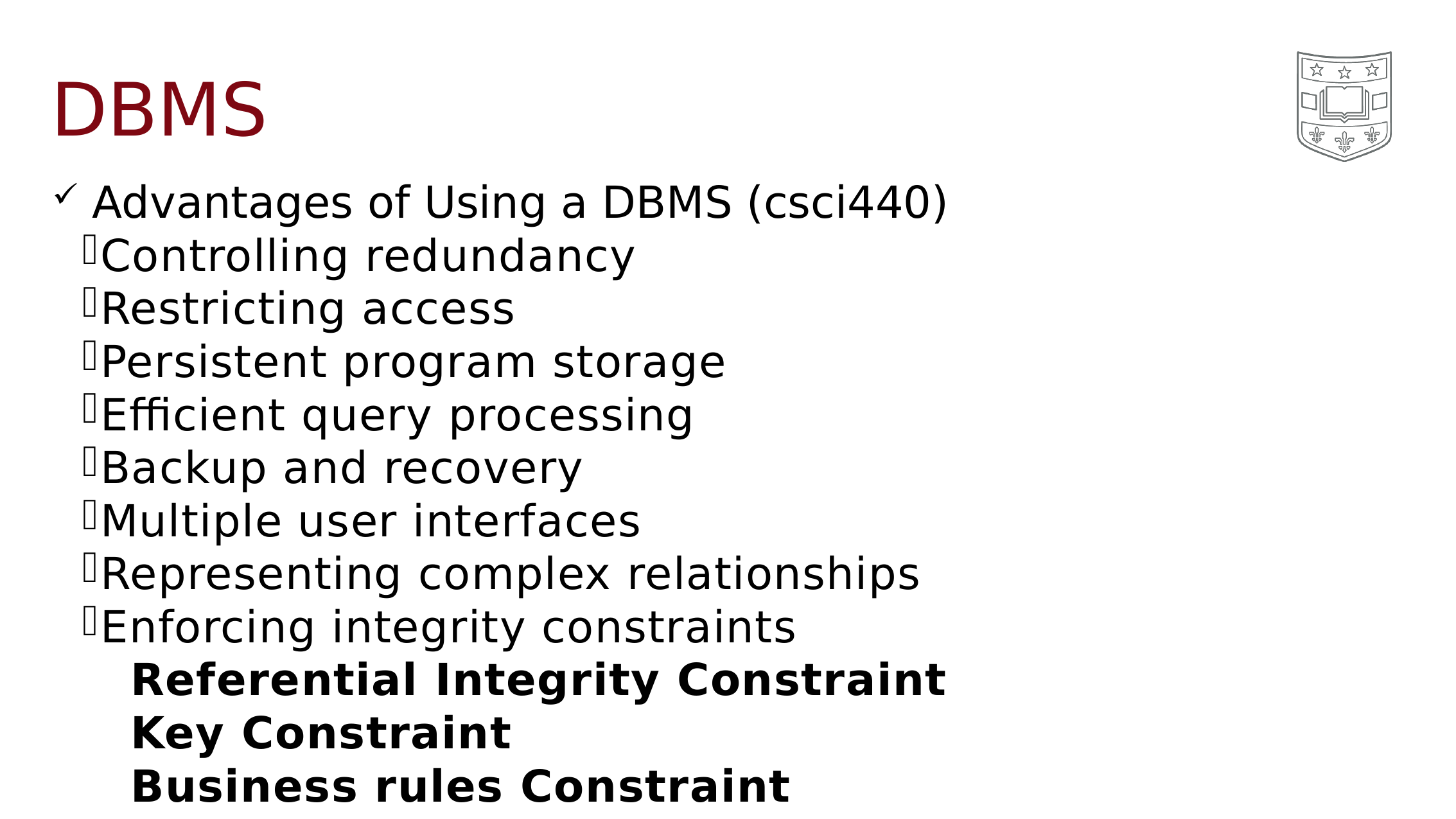

# DBMS
Advantages of Using a DBMS (csci440)
Controlling redundancy
Restricting access
Persistent program storage
Efficient query processing
Backup and recovery
Multiple user interfaces
Representing complex relationships
Enforcing integrity constraints
Referential Integrity Constraint
Key Constraint
Business rules Constraint